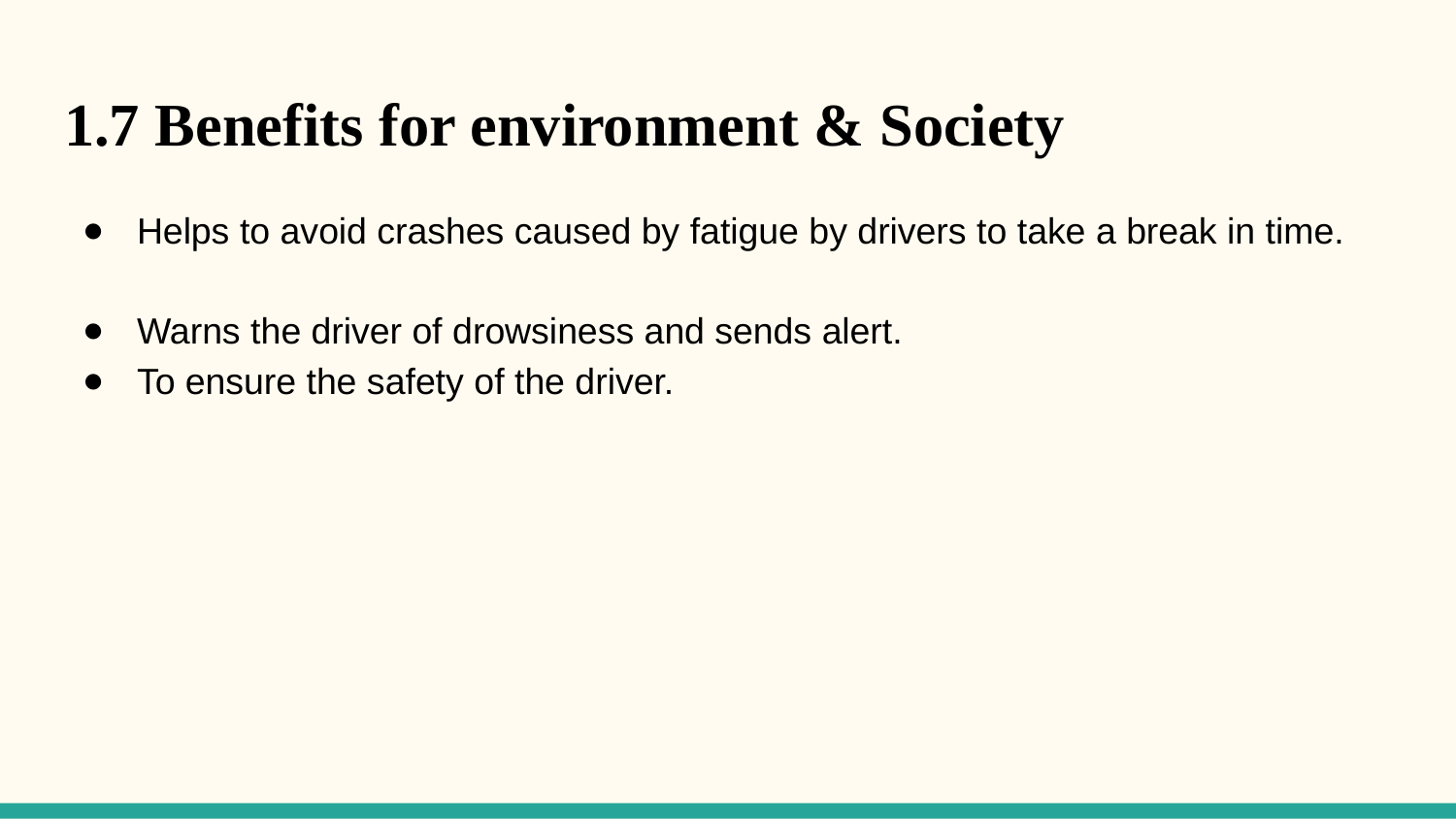

# 1.7 Benefits for environment & Society
Helps to avoid crashes caused by fatigue by drivers to take a break in time.
Warns the driver of drowsiness and sends alert.
To ensure the safety of the driver.